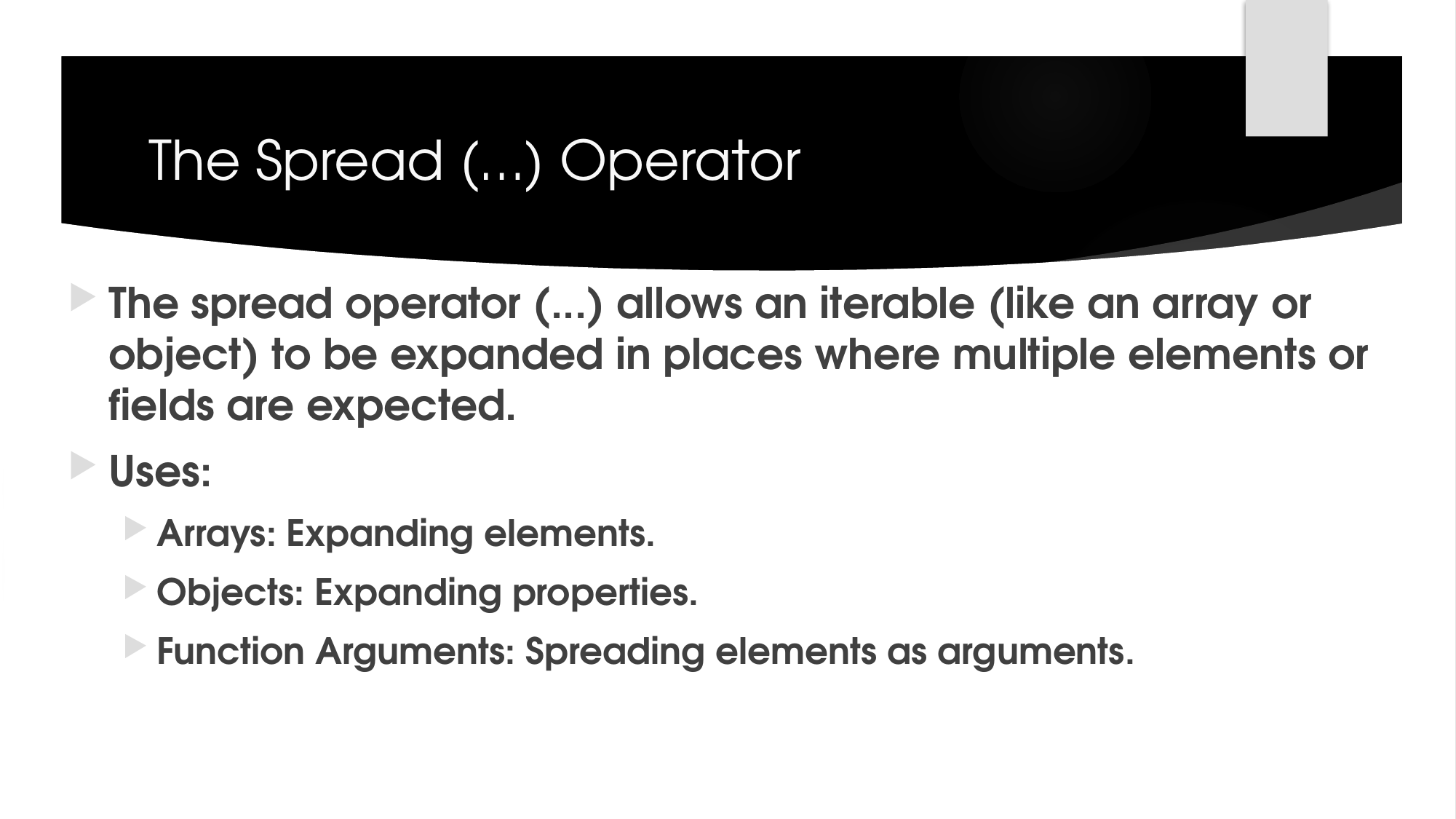

# The Spread (…) Operator
The spread operator (...) allows an iterable (like an array or object) to be expanded in places where multiple elements or fields are expected.
Uses:
Arrays: Expanding elements.
Objects: Expanding properties.
Function Arguments: Spreading elements as arguments.